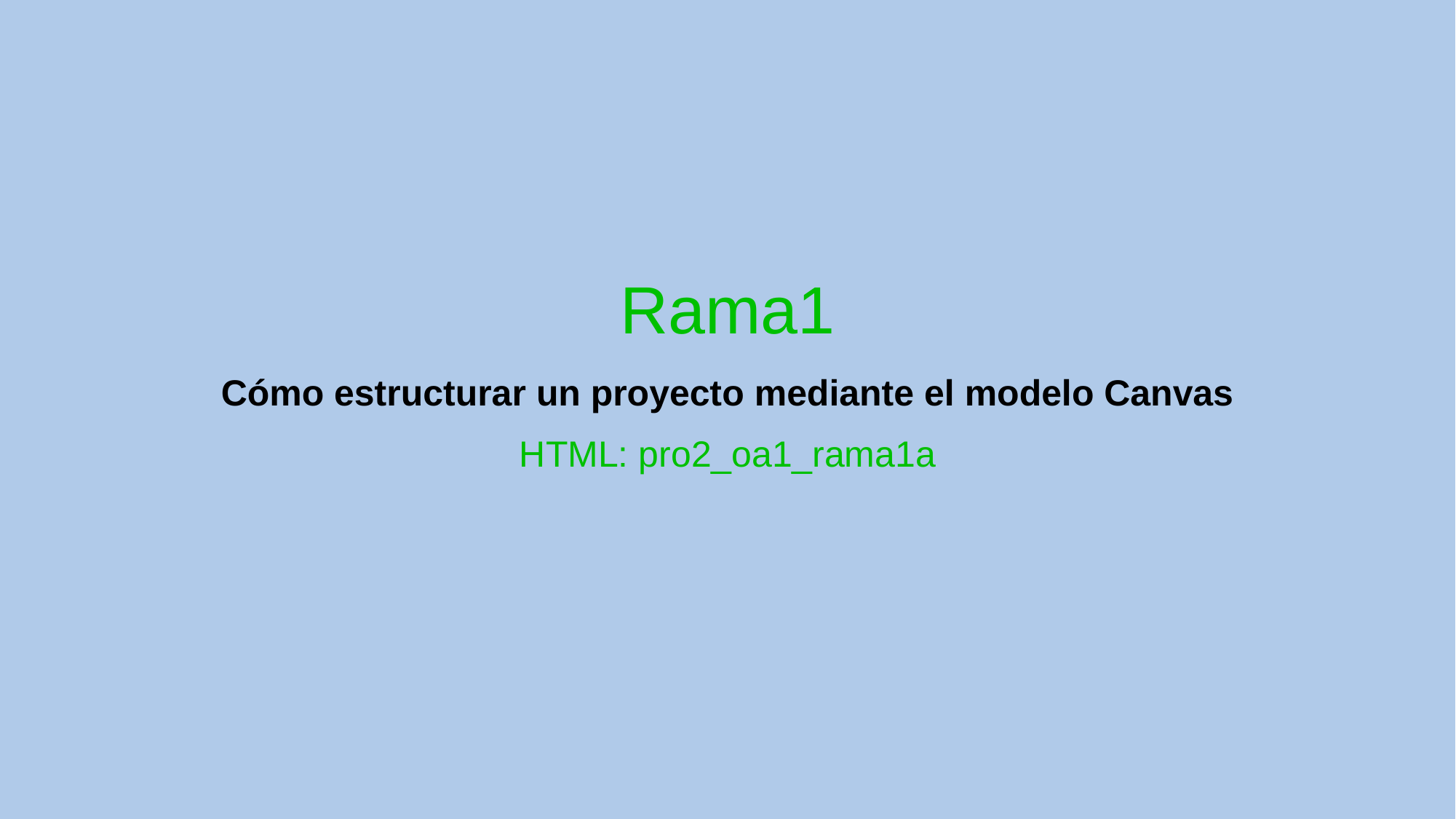

# Rama1
Cómo estructurar un proyecto mediante el modelo Canvas
HTML: pro2_oa1_rama1a